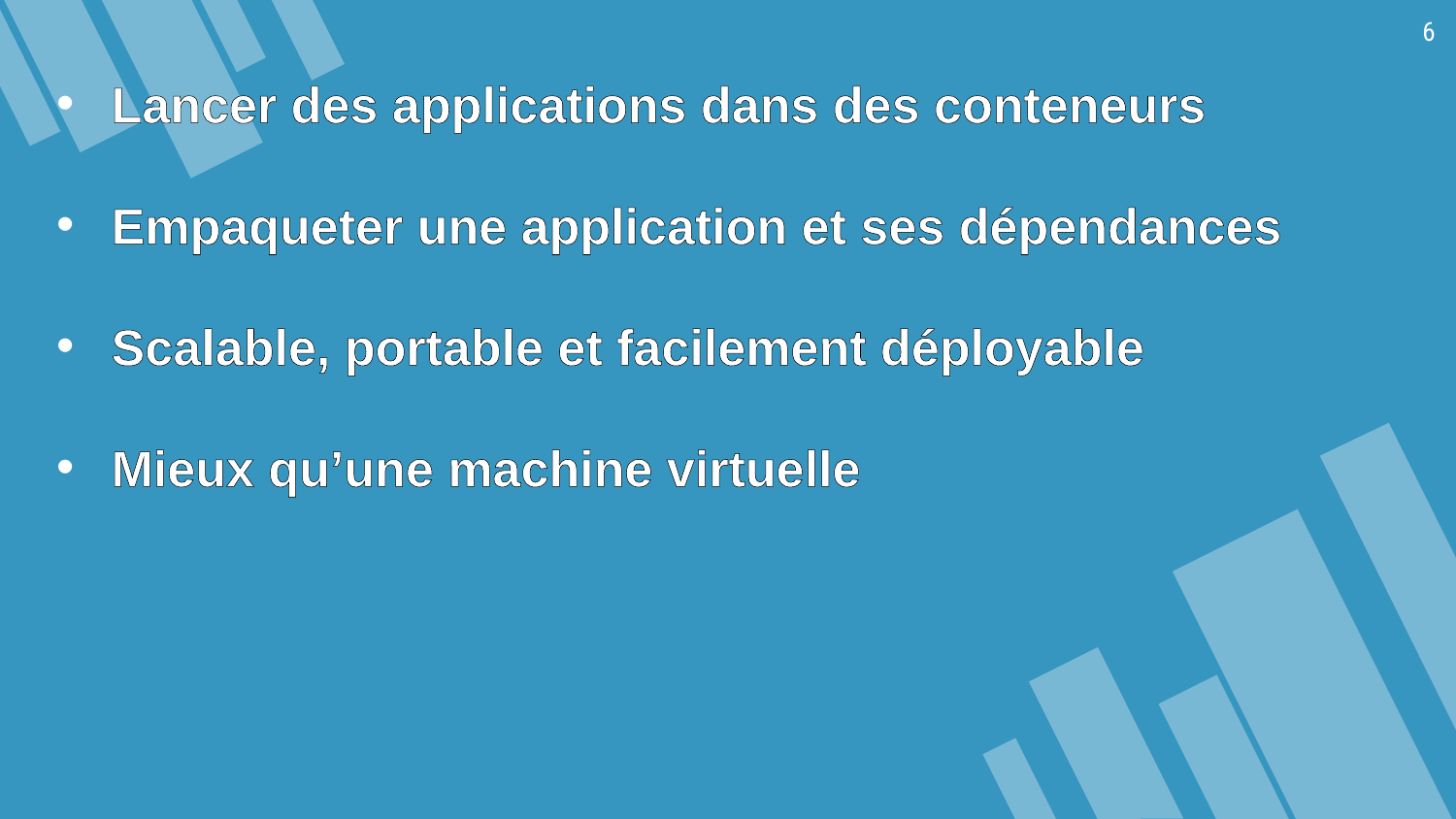

6
Lancer des applications dans des conteneurs

Empaqueter une application et ses dépendances

Scalable, portable et facilement déployable

Mieux qu’une machine virtuelle